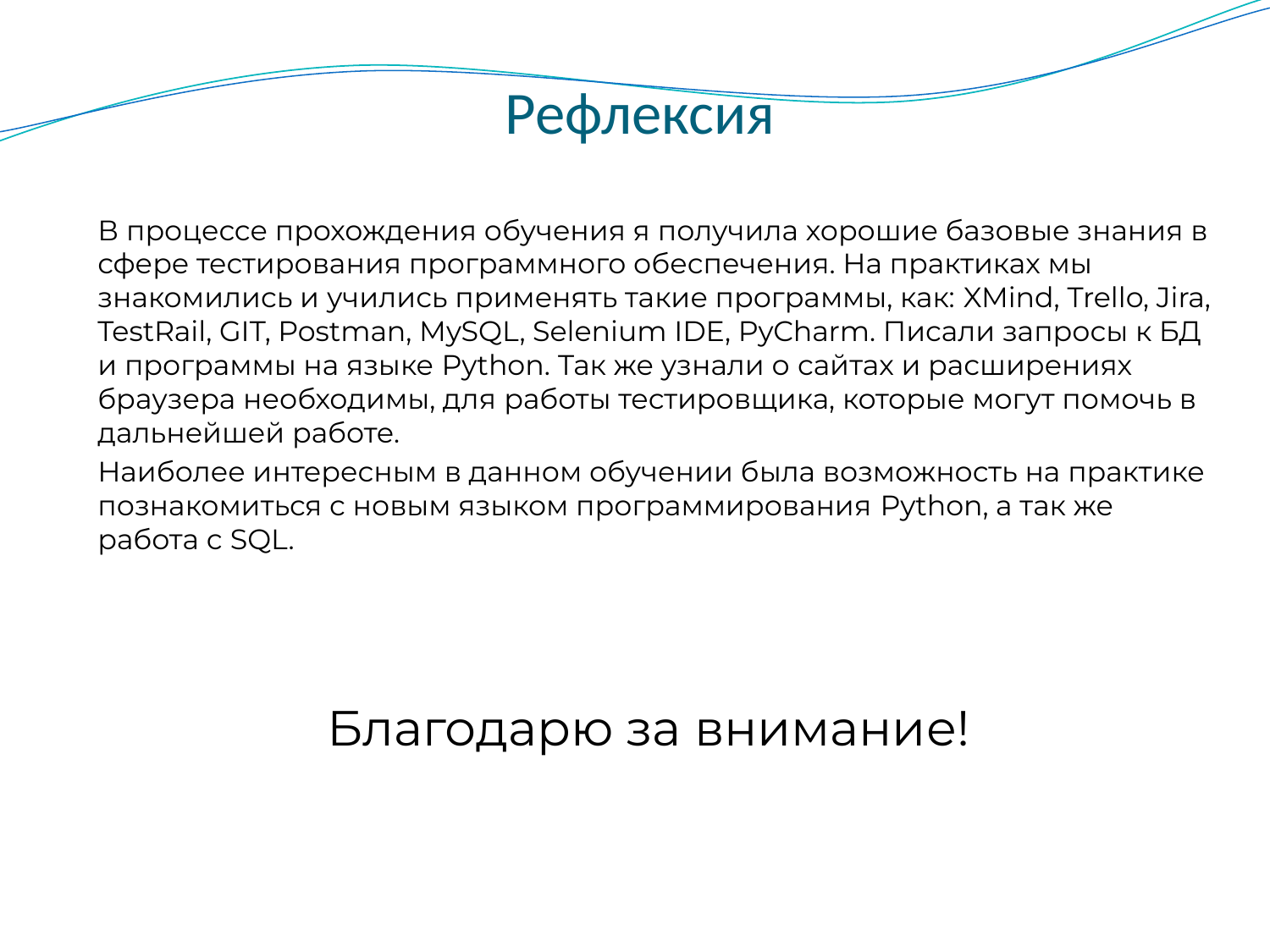

# Рефлексия
В процессе прохождения обучения я получила хорошие базовые знания в сфере тестирования программного обеспечения. На практиках мы знакомились и учились применять такие программы, как: XMind, Trello, Jira, TestRail, GIT, Postman, MySQL, Selenium IDE, PyCharm. Писали запросы к БД и программы на языке Python. Так же узнали о сайтах и расширениях браузера необходимы, для работы тестировщика, которые могут помочь в дальнейшей работе.
Наиболее интересным в данном обучении была возможность на практике познакомиться с новым языком программирования Python, а так же работа с SQL.

Благодарю за внимание!